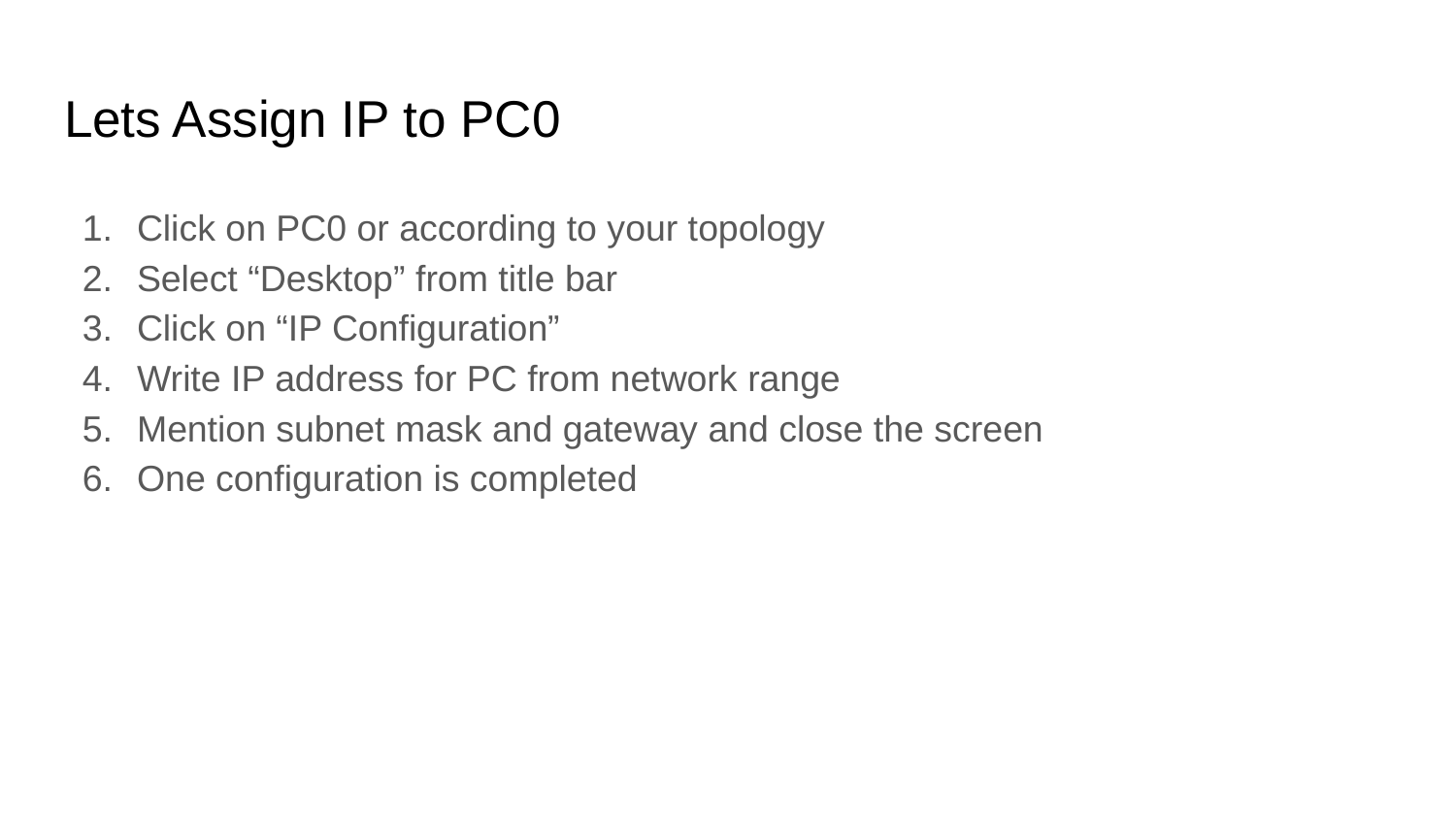

# Lets Assign IP to PC0
Click on PC0 or according to your topology
Select “Desktop” from title bar
Click on “IP Configuration”
Write IP address for PC from network range
Mention subnet mask and gateway and close the screen
One configuration is completed